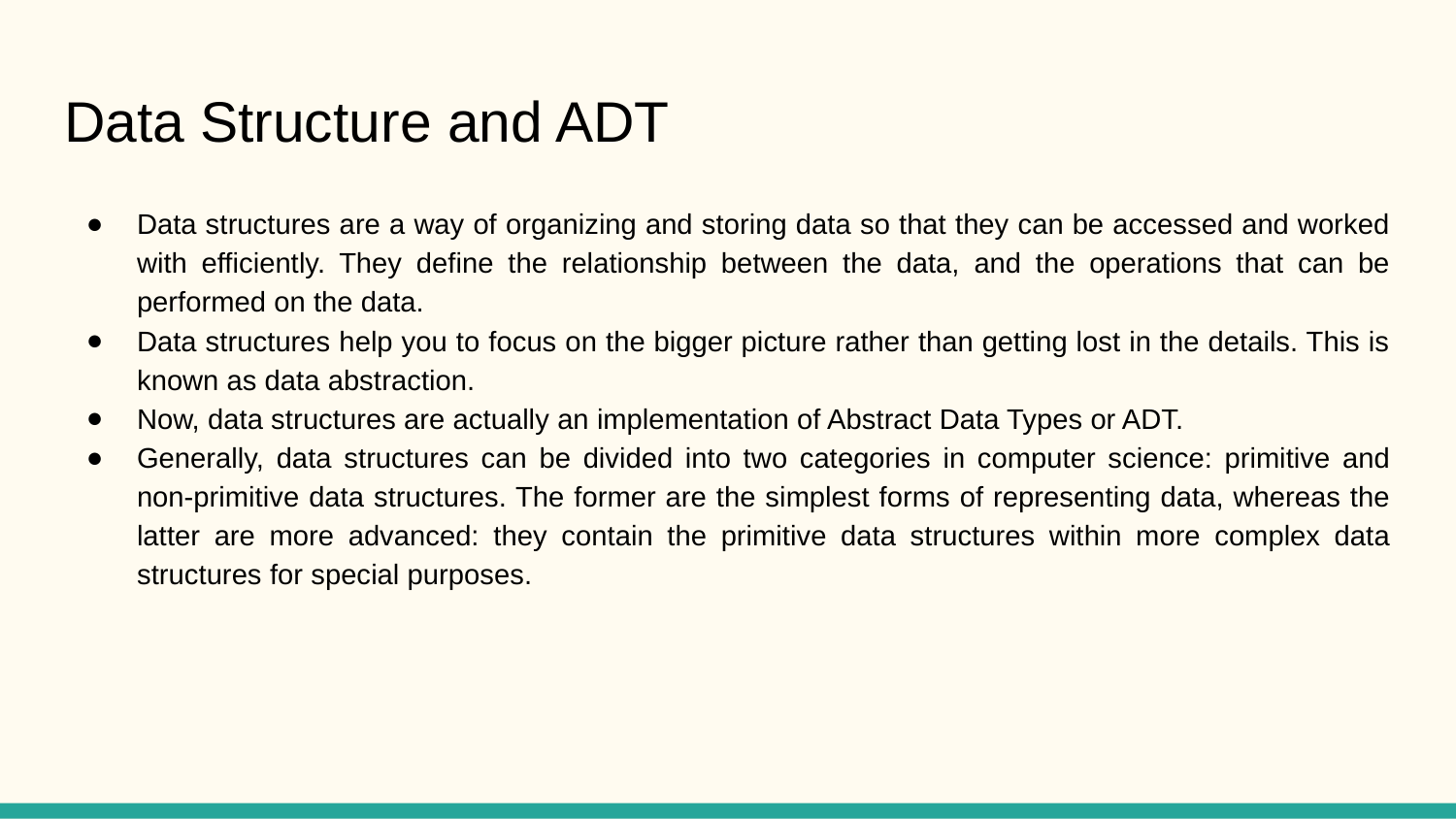

# Data Structure and ADT
Data structures are a way of organizing and storing data so that they can be accessed and worked with efficiently. They define the relationship between the data, and the operations that can be performed on the data.
Data structures help you to focus on the bigger picture rather than getting lost in the details. This is known as data abstraction.
Now, data structures are actually an implementation of Abstract Data Types or ADT.
Generally, data structures can be divided into two categories in computer science: primitive and non-primitive data structures. The former are the simplest forms of representing data, whereas the latter are more advanced: they contain the primitive data structures within more complex data structures for special purposes.